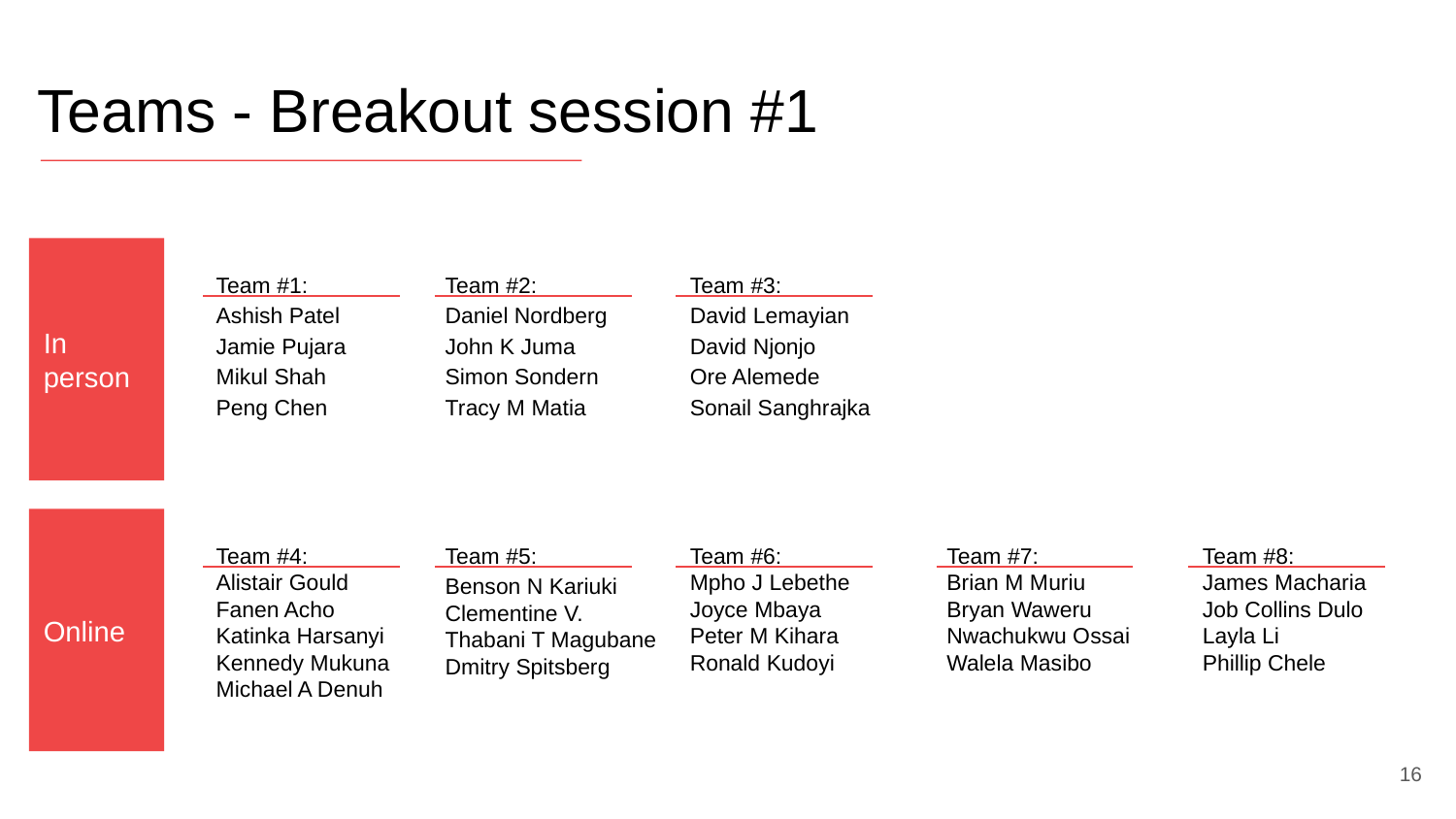

Teams - Breakout session #1
In person
Team #3:
David Lemayian
David Njonjo
Ore Alemede
Sonail Sanghrajka

Team #1:
Ashish Patel
Jamie Pujara
Mikul Shah
Peng Chen

Team #2:
Daniel Nordberg
John K Juma
Simon Sondern
Tracy M Matia

Online
Team #6:
Mpho J Lebethe
Joyce Mbaya
Peter M Kihara
Ronald Kudoyi

Team #8:
James Macharia
Job Collins Dulo
Layla Li
Phillip Chele

Team #4:
Alistair Gould
Fanen Acho
Katinka Harsanyi
Kennedy Mukuna
Michael A Denuh
Team #7:
Brian M Muriu
Bryan Waweru
Nwachukwu Ossai
Walela Masibo

Team #5:
Benson N Kariuki
Clementine V.
Thabani T Magubane
Dmitry Spitsberg
16